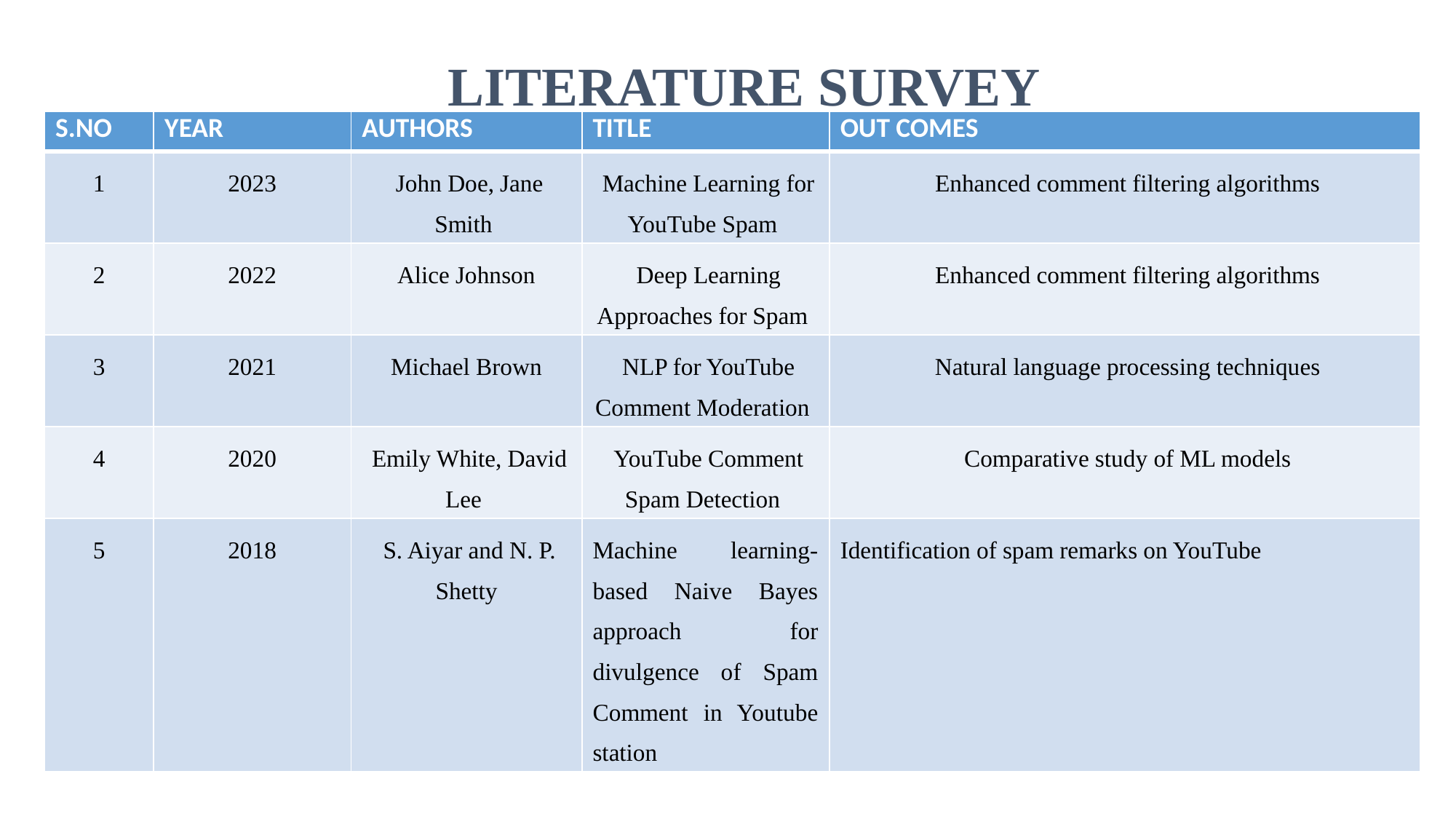

LITERATURE SURVEY
| S.NO | YEAR | AUTHORS | TITLE | OUT COMES |
| --- | --- | --- | --- | --- |
| 1 | 2023 | John Doe, Jane Smith | Machine Learning for YouTube Spam | Enhanced comment filtering algorithms |
| 2 | 2022 | Alice Johnson | Deep Learning Approaches for Spam | Enhanced comment filtering algorithms |
| 3 | 2021 | Michael Brown | NLP for YouTube Comment Moderation | Natural language processing techniques |
| 4 | 2020 | Emily White, David Lee | YouTube Comment Spam Detection | Comparative study of ML models |
| 5 | 2018 | S. Aiyar and N. P. Shetty | Machine learning-based Naive Bayes approach for divulgence of Spam Comment in Youtube station | Identification of spam remarks on YouTube |